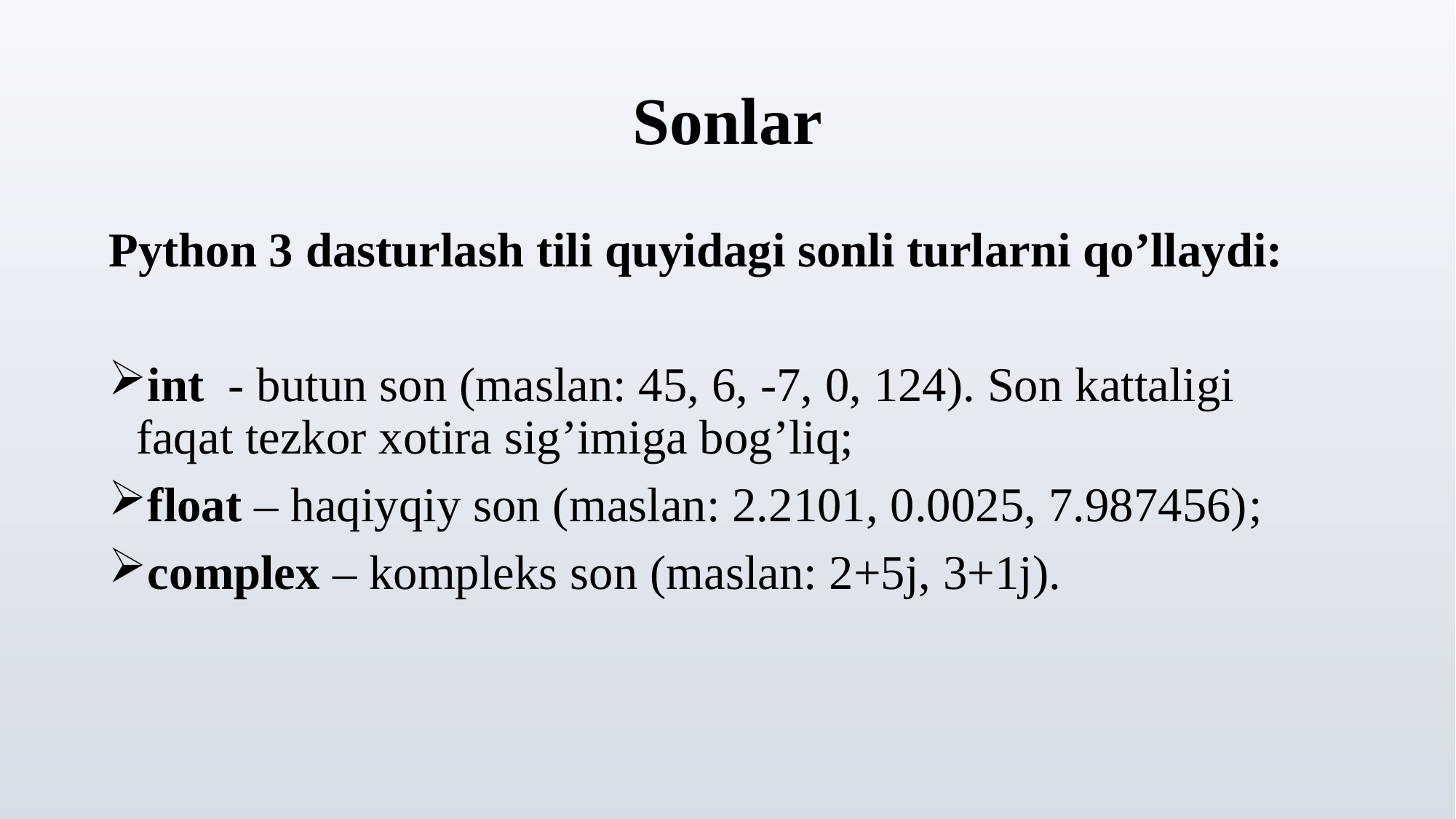

# Sonlar
Python 3 dasturlash tili quyidagi sonli turlarni qo’llaydi:

int  - butun son (maslan: 45, 6, -7, 0, 124). Son kattaligi faqat tezkor xotira sig’imiga bog’liq;
float – haqiyqiy son (maslan: 2.2101, 0.0025, 7.987456);
complex – kompleks son (maslan: 2+5j, 3+1j).